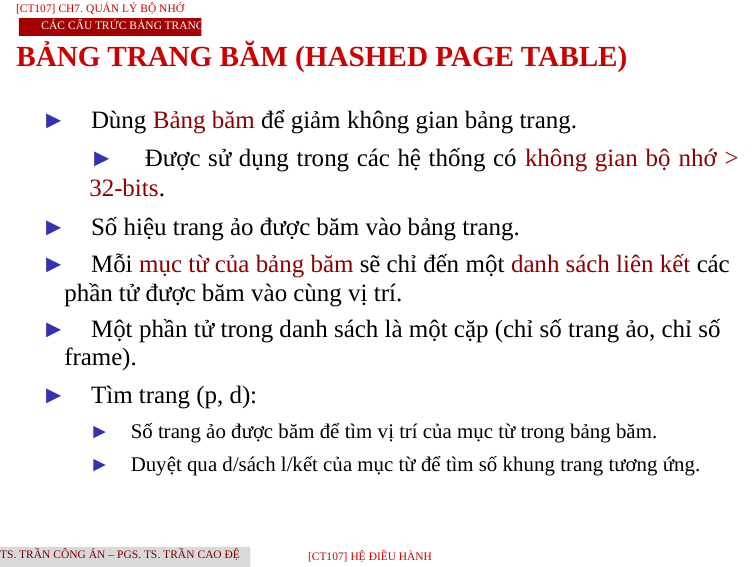

[CT107] Ch7. Quản lý bộ nhớ
Các cấu TRỨC bảng trang
BẢNG TRANG BĂM (HASHED PAGE TABLE)
►    Dùng Bảng băm để giảm không gian bảng trang.
►    Được sử dụng trong các hệ thống có không gian bộ nhớ > 32-bits.
►    Số hiệu trang ảo được băm vào bảng trang.
►    Mỗi mục từ của bảng băm sẽ chỉ đến một danh sách liên kết các phần tử được băm vào cùng vị trí.
►    Một phần tử trong danh sách là một cặp (chỉ số trang ảo, chỉ số frame).
►    Tìm trang (p, d):
►    Số trang ảo được băm để tìm vị trí của mục từ trong bảng băm.
►    Duyệt qua d/sách l/kết của mục từ để tìm số khung trang tương ứng.
TS. Trần Công Án – PGS. TS. Trần Cao Đệ
[CT107] HỆ điều hành